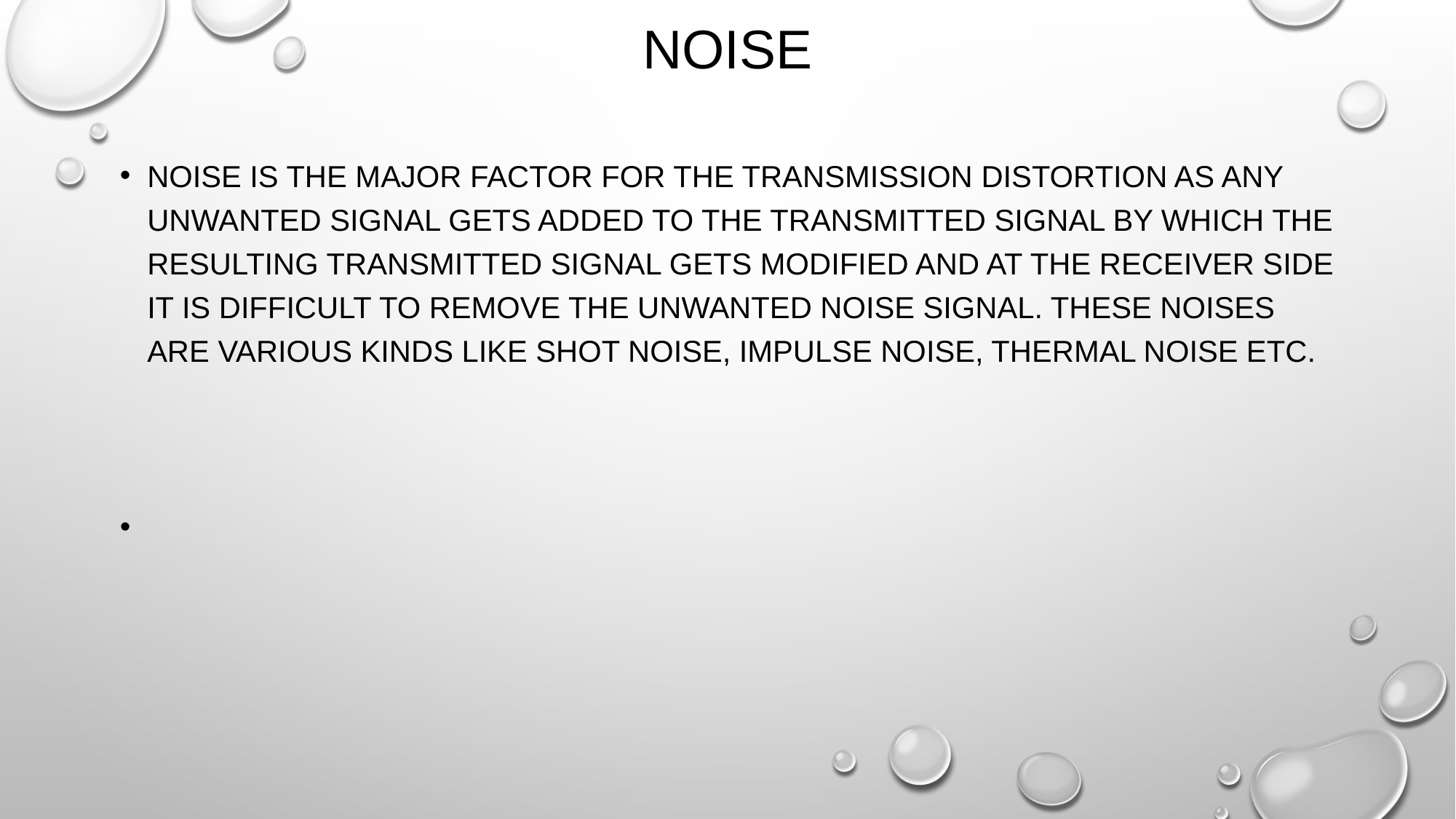

# Noise
Noise is the major factor for the transmission distortion as any unwanted signal gets added to the transmitted signal by which the resulting transmitted signal gets modified and at the receiver side it is difficult to remove the unwanted noise signal. These noises are various kinds like shot noise, impulse noise, thermal noise etc.